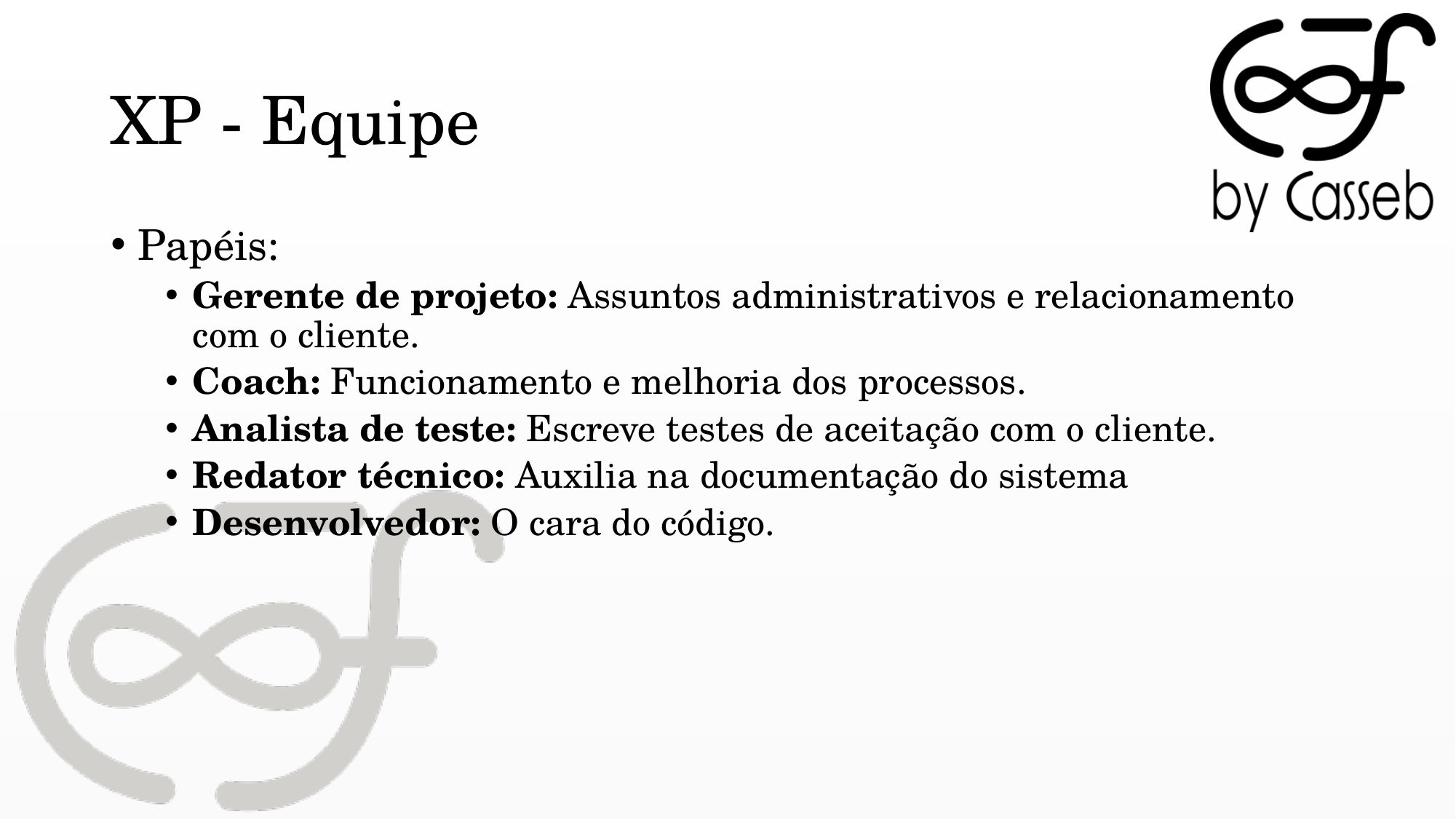

# XP - Equipe
Papéis:
Gerente de projeto: Assuntos administrativos e relacionamento com o cliente.
Coach: Funcionamento e melhoria dos processos.
Analista de teste: Escreve testes de aceitação com o cliente.
Redator técnico: Auxilia na documentação do sistema
Desenvolvedor: O cara do código.